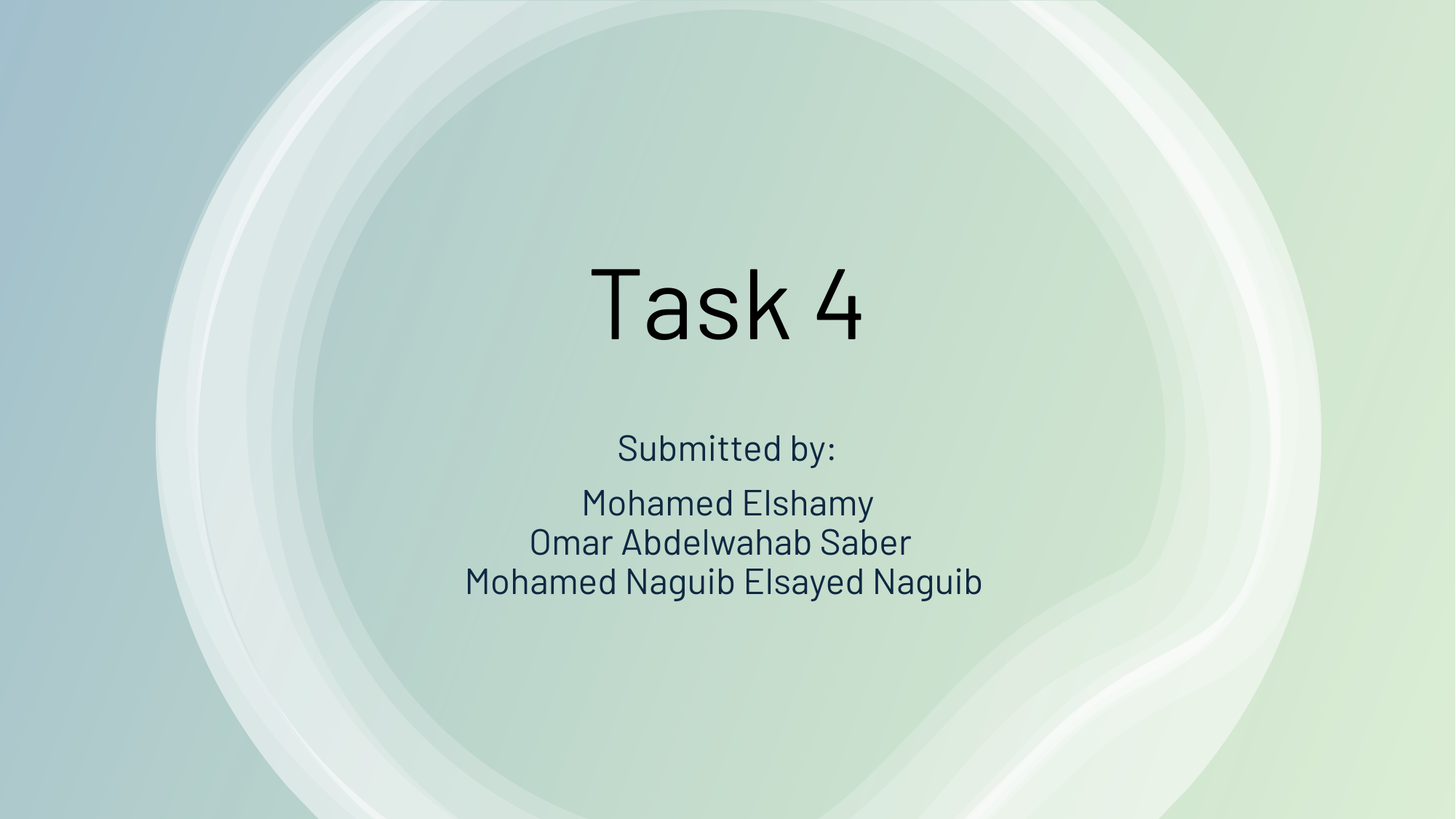

# Task 4
Submitted by:
Mohamed Elshamy
Omar Abdelwahab Saber
Mohamed Naguib Elsayed Naguib